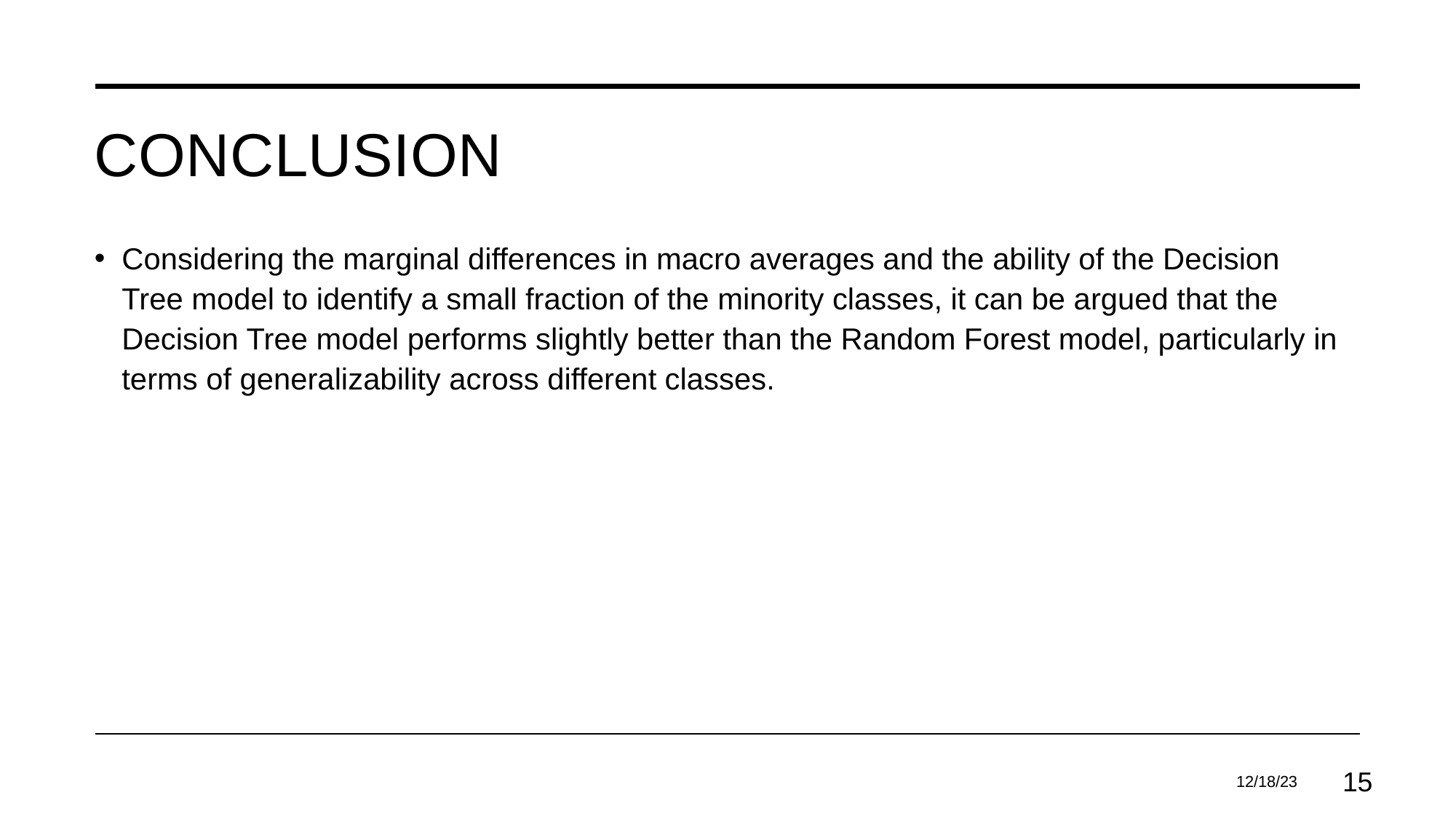

# conclusion
Considering the marginal differences in macro averages and the ability of the Decision Tree model to identify a small fraction of the minority classes, it can be argued that the Decision Tree model performs slightly better than the Random Forest model, particularly in terms of generalizability across different classes.

12/18/23
15